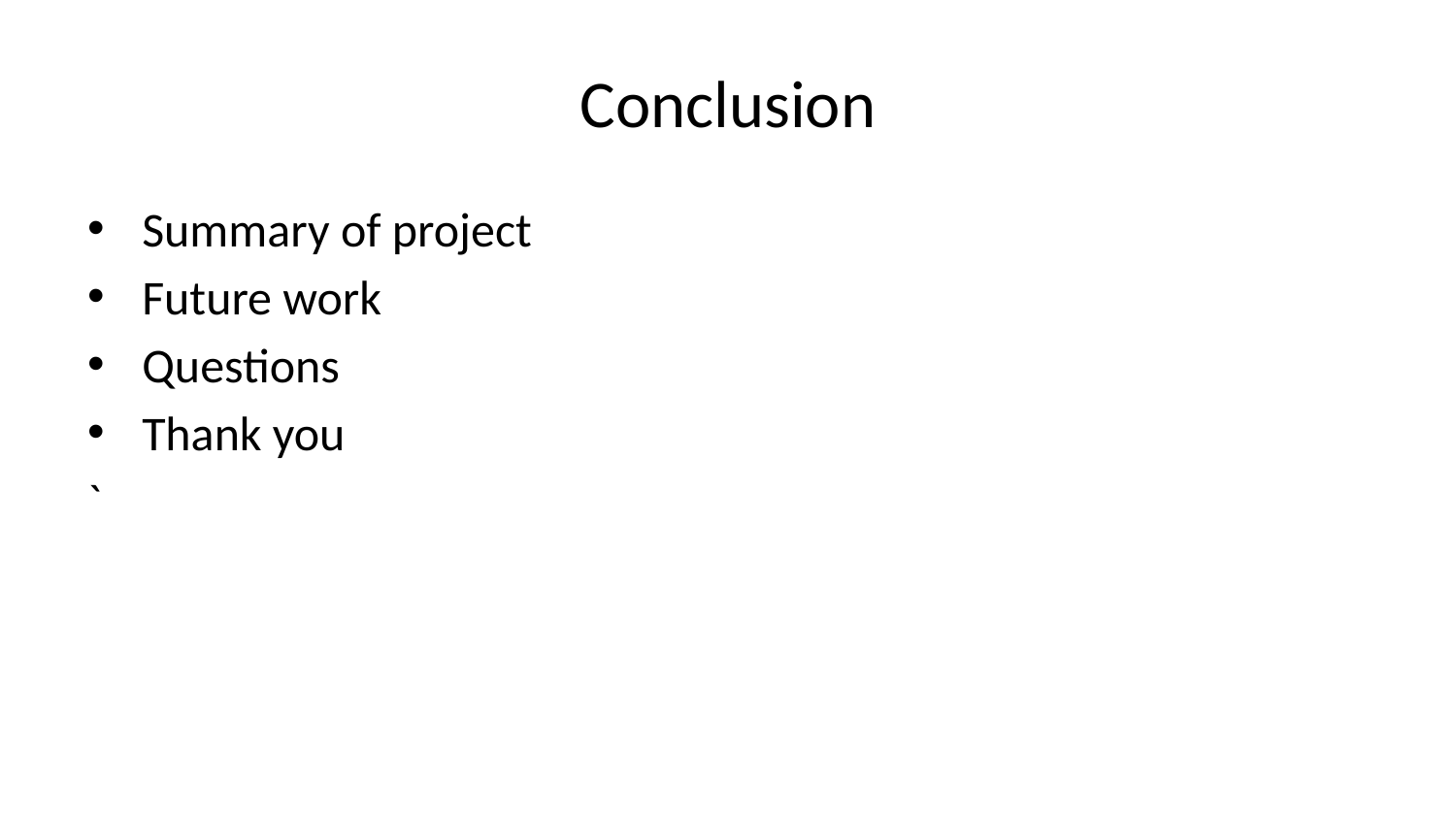

# Conclusion
Summary of project
Future work
Questions
Thank you
`